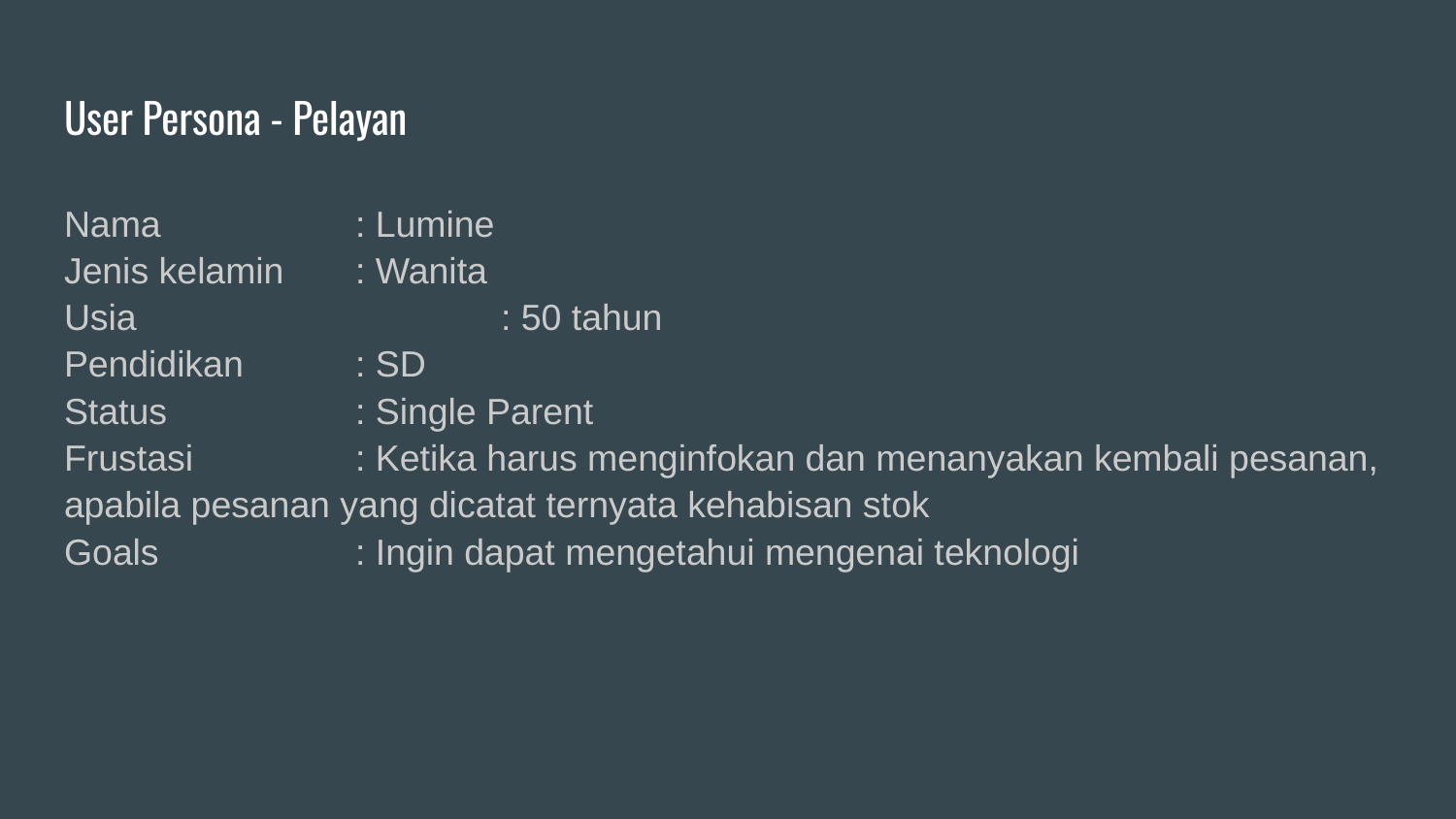

# User Persona - Pelayan
Nama 		: Lumine
Jenis kelamin	: Wanita
Usia			: 50 tahun
Pendidikan	: SD
Status 		: Single Parent
Frustasi		: Ketika harus menginfokan dan menanyakan kembali pesanan, apabila pesanan yang dicatat ternyata kehabisan stok
Goals		: Ingin dapat mengetahui mengenai teknologi